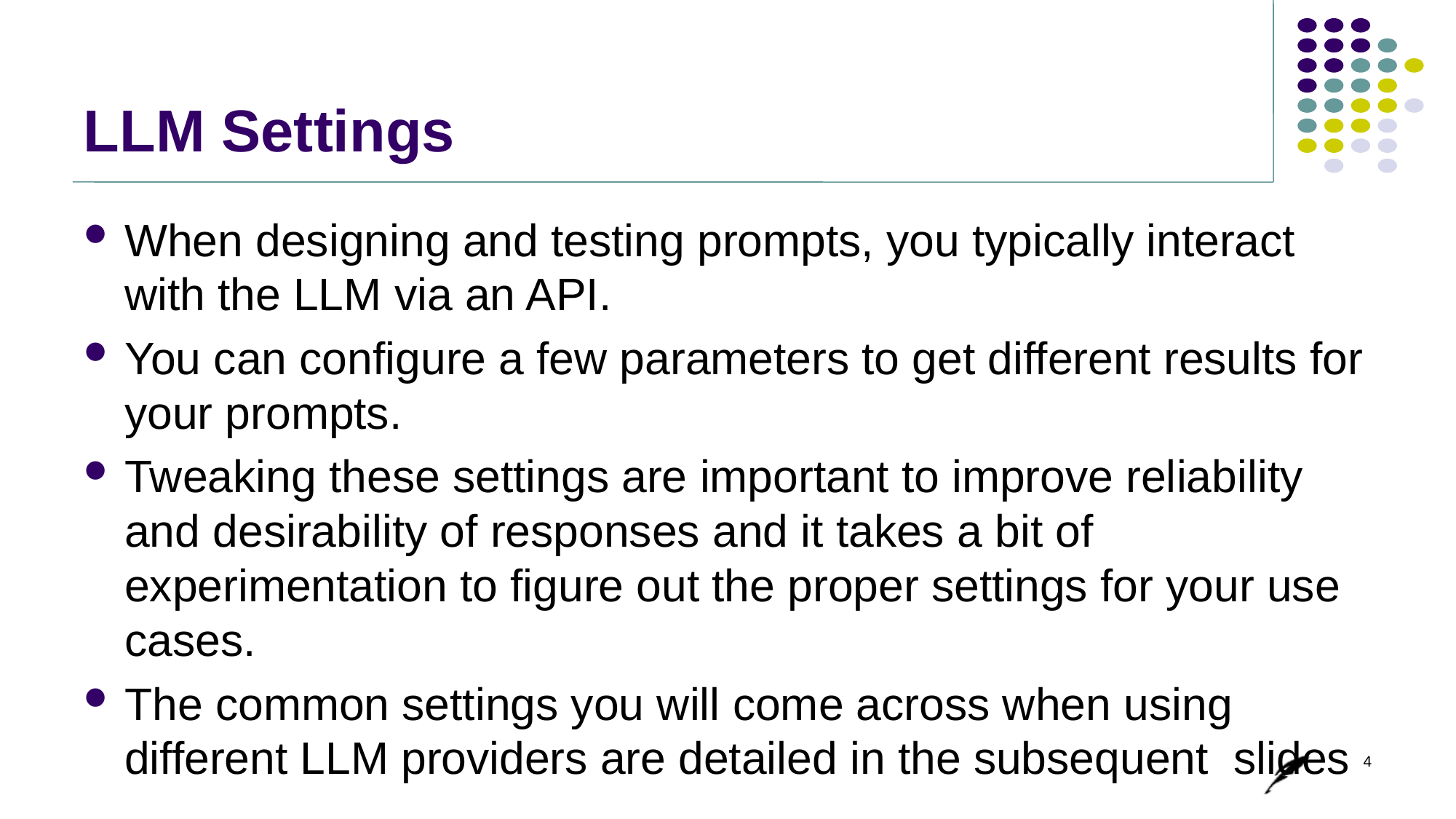

# LLM Settings
When designing and testing prompts, you typically interact with the LLM via an API.
You can configure a few parameters to get different results for your prompts.
Tweaking these settings are important to improve reliability and desirability of responses and it takes a bit of experimentation to figure out the proper settings for your use cases.
The common settings you will come across when using different LLM providers are detailed in the subsequent  slides
4